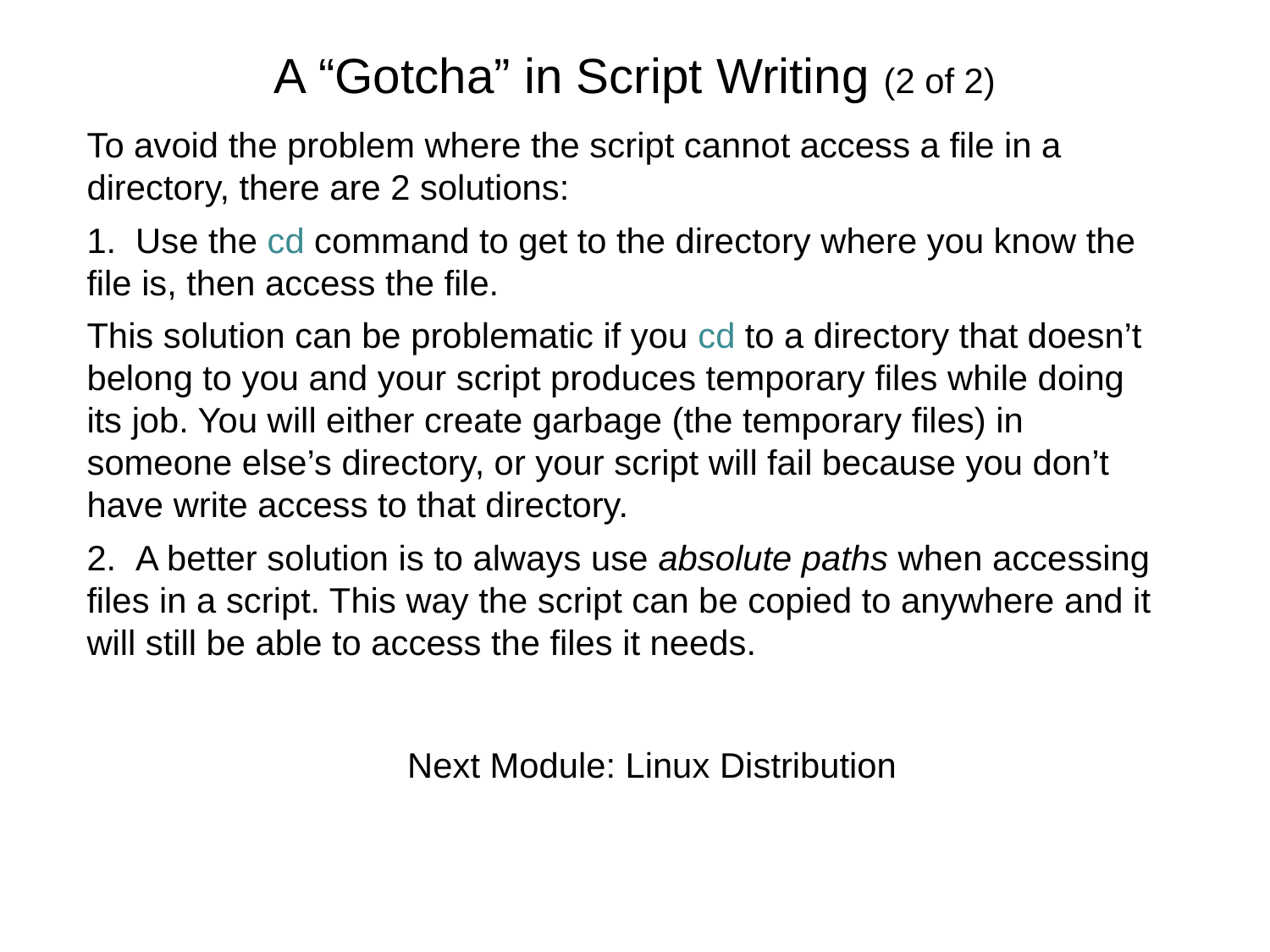

A “Gotcha” in Script Writing (2 of 2)
To avoid the problem where the script cannot access a file in a directory, there are 2 solutions:
  Use the cd command to get to the directory where you know the file is, then access the file.
This solution can be problematic if you cd to a directory that doesn’t belong to you and your script produces temporary files while doing its job. You will either create garbage (the temporary files) in someone else’s directory, or your script will fail because you don’t have write access to that directory.
  A better solution is to always use absolute paths when accessing files in a script. This way the script can be copied to anywhere and it will still be able to access the files it needs.

Next Module: Linux Distribution